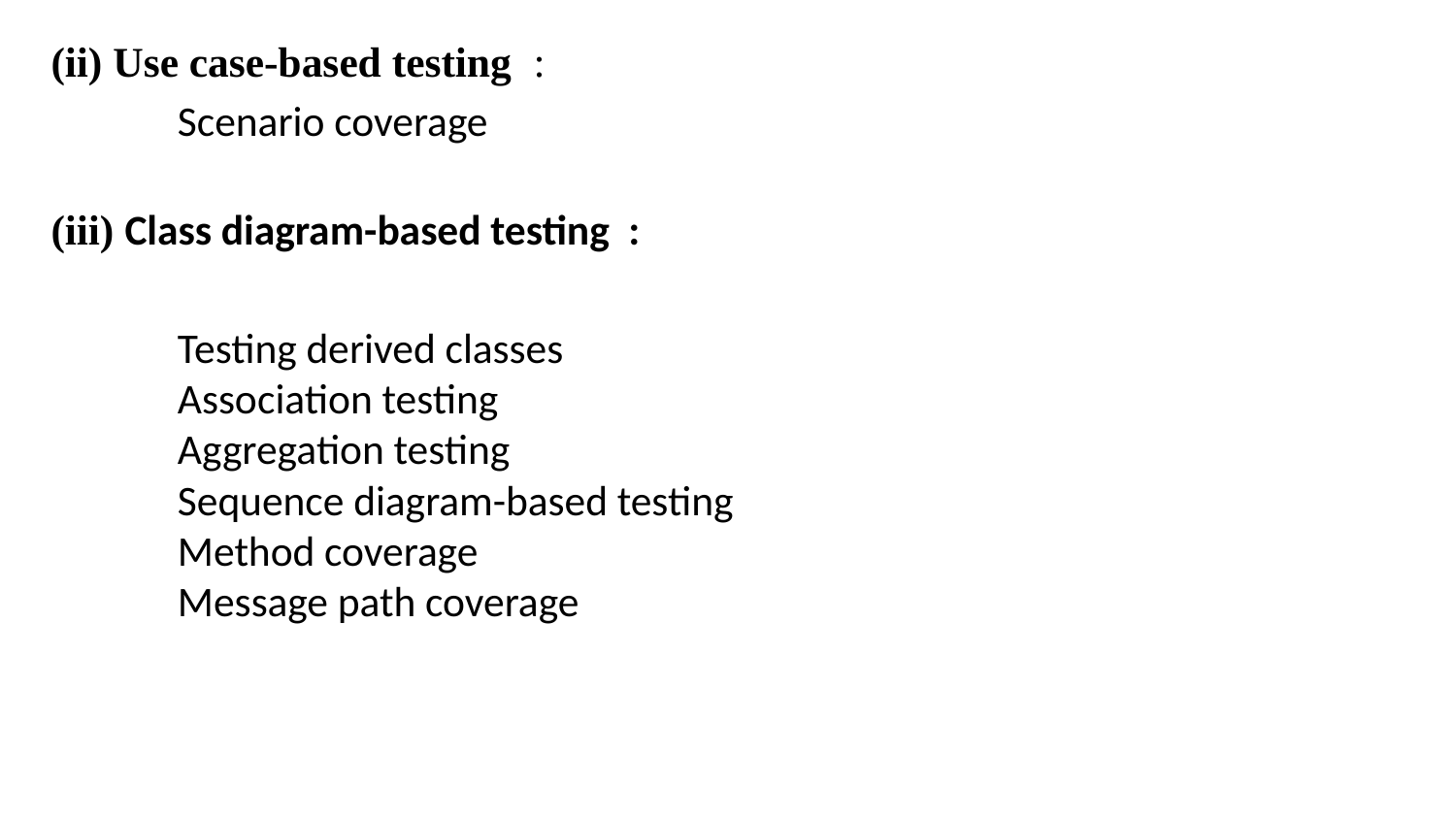

(ii) Use case-based testing  :
	Scenario coverage
(iii) Class diagram-based testing  :

	Testing derived classes
	Association testing
	Aggregation testing
	Sequence diagram-based testing
	Method coverage
	Message path coverage